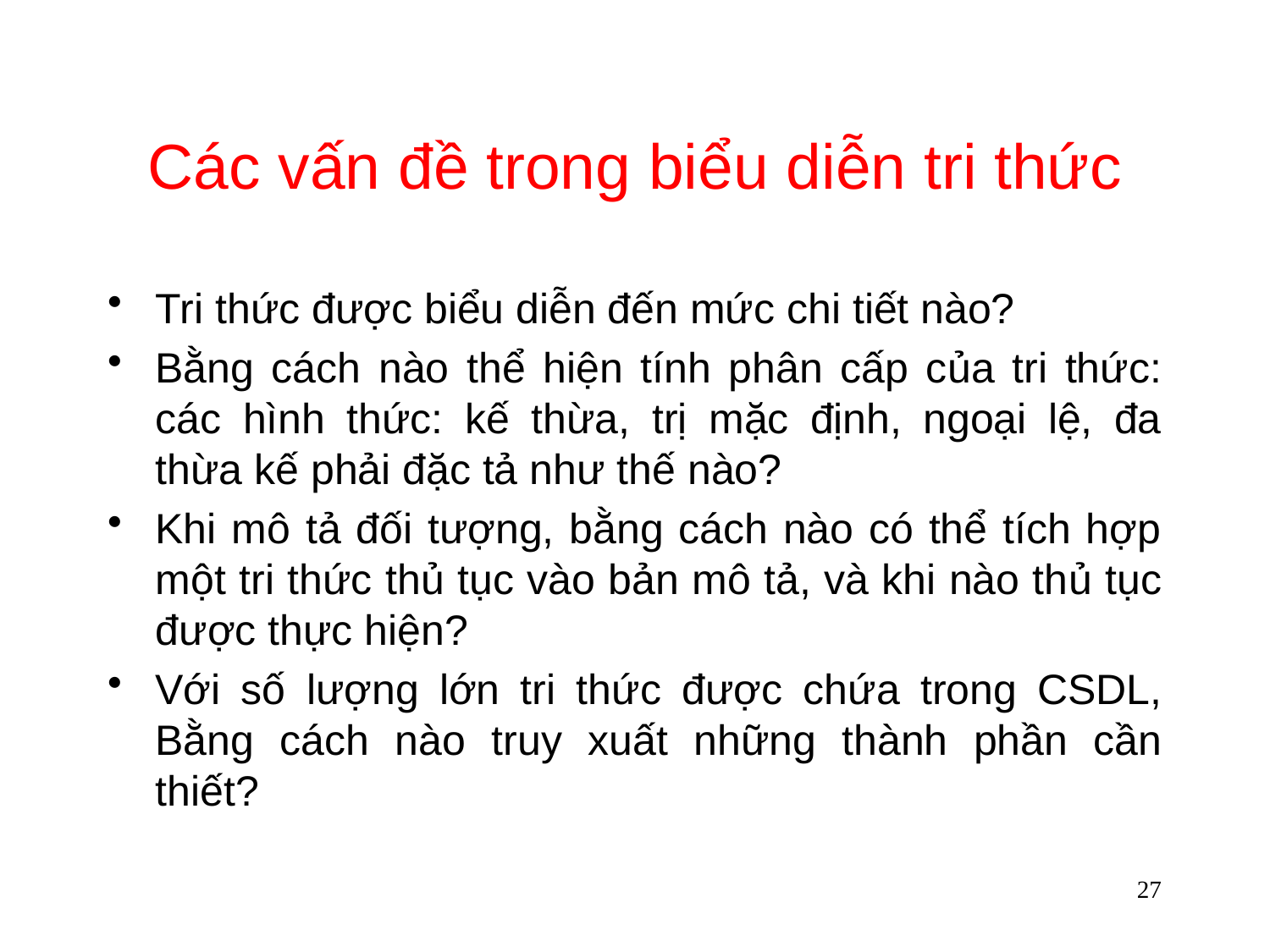

# Các vấn đề trong biểu diễn tri thức
Tri thức được biểu diễn đến mức chi tiết nào?
Bằng cách nào thể hiện tính phân cấp của tri thức: các hình thức: kế thừa, trị mặc định, ngoại lệ, đa thừa kế phải đặc tả như thế nào?
Khi mô tả đối tượng, bằng cách nào có thể tích hợp một tri thức thủ tục vào bản mô tả, và khi nào thủ tục được thực hiện?
Với số lượng lớn tri thức được chứa trong CSDL, Bằng cách nào truy xuất những thành phần cần thiết?

27